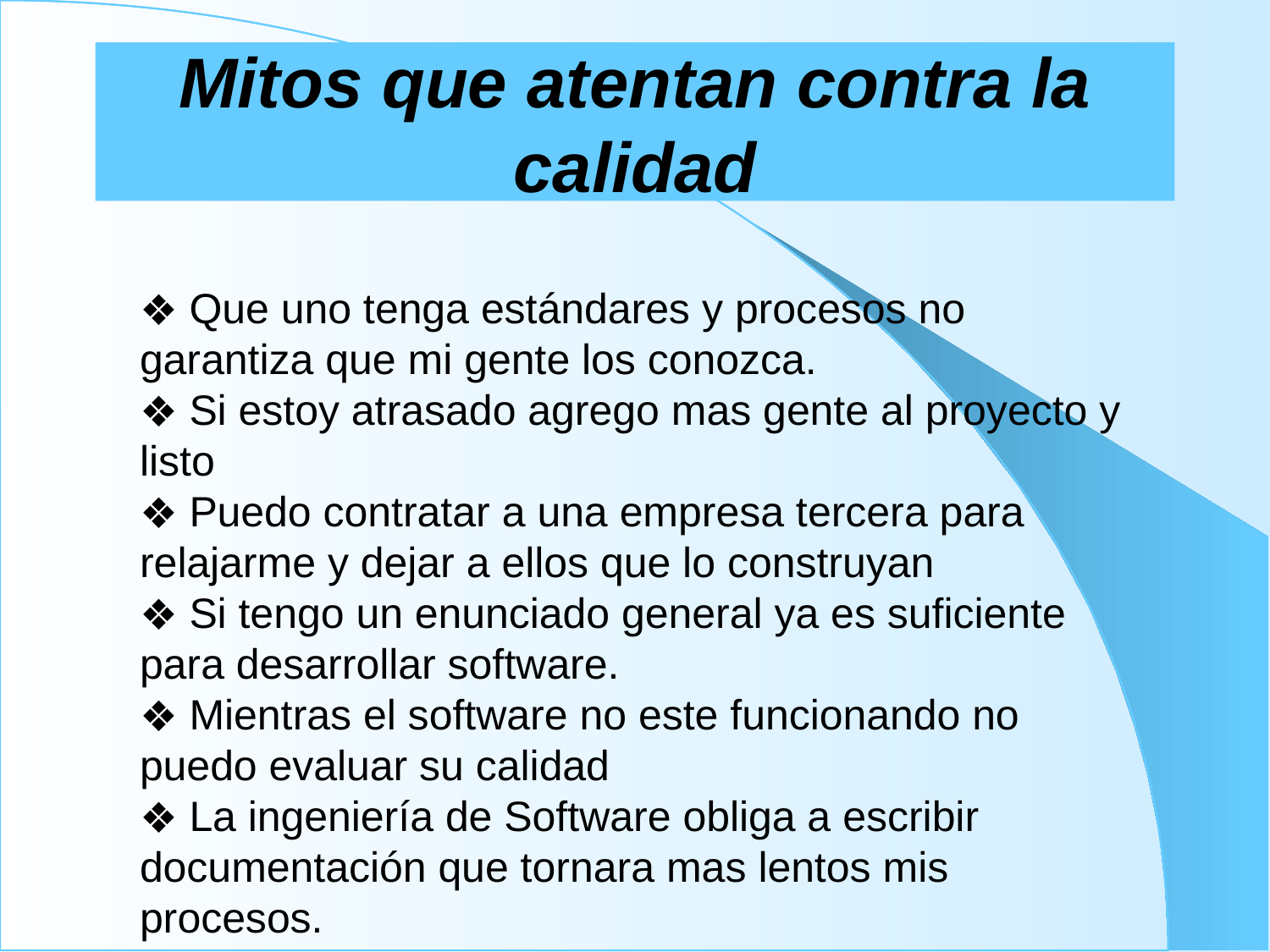

# Mitos que atentan contra la calidad
 Que uno tenga estándares y procesos no garantiza que mi gente los conozca.
 Si estoy atrasado agrego mas gente al proyecto y listo
 Puedo contratar a una empresa tercera para relajarme y dejar a ellos que lo construyan
 Si tengo un enunciado general ya es suficiente para desarrollar software.
 Mientras el software no este funcionando no puedo evaluar su calidad
 La ingeniería de Software obliga a escribir documentación que tornara mas lentos mis procesos.